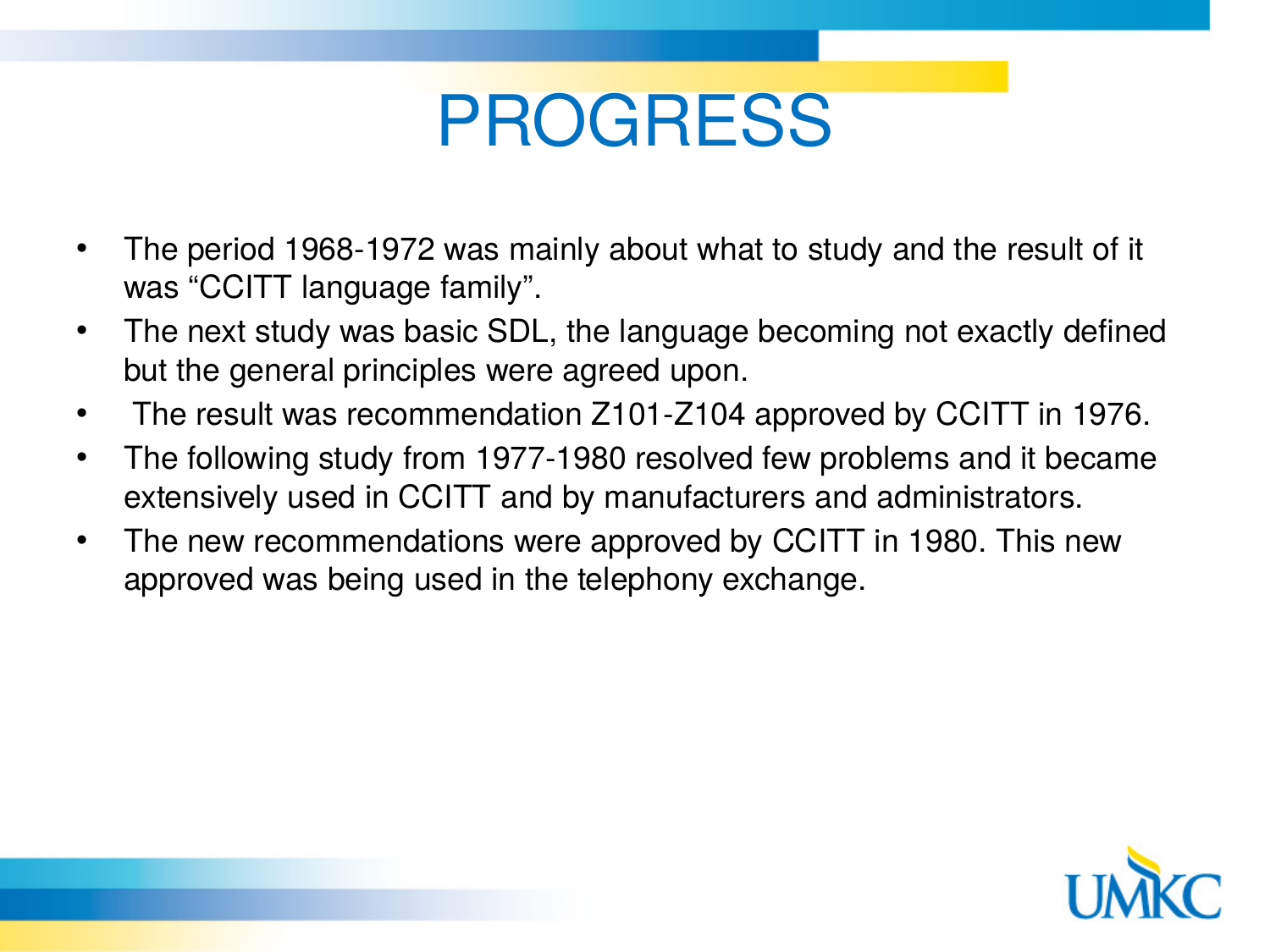

# PROGRESS
The period 1968-1972 was mainly about what to study and the result of it was “CCITT language family”.
The next study was basic SDL, the language becoming not exactly defined but the general principles were agreed upon.
 The result was recommendation Z101-Z104 approved by CCITT in 1976.
The following study from 1977-1980 resolved few problems and it became extensively used in CCITT and by manufacturers and administrators.
The new recommendations were approved by CCITT in 1980. This new approved was being used in the telephony exchange.